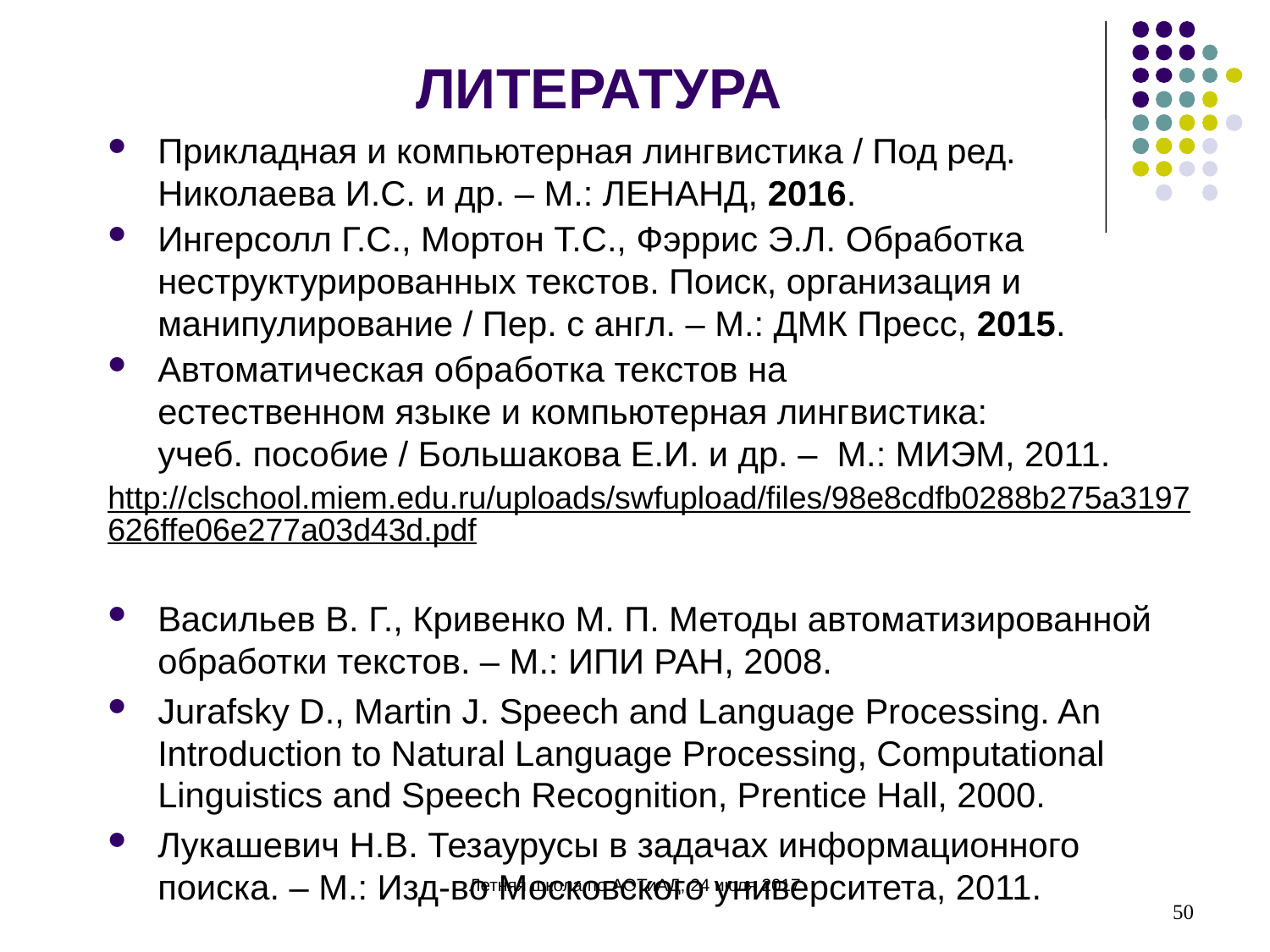

ЛИТЕРАТУРА

Прикладная и компьютерная лингвистика / Под ред. Николаева И.С. и др. – М.: ЛЕНАНД, 2016.
Ингерсолл Г.С., Мортон Т.С., Фэррис Э.Л. Обработка неструктурированных текстов. Поиск, организация и манипулирование / Пер. с англ. – М.: ДМК Пресс, 2015.
Автоматическая обработка текстов на
естественном языке и компьютерная лингвистика:
учеб. пособие / Большакова Е.И. и др. –  М.: МИЭМ, 2011.
http://clschool.miem.edu.ru/uploads/swfupload/files/98e8cdfb0288b275a3197626ffe06e277a03d43d.pdf
Васильев В. Г., Кривенко М. П. Методы автоматизированной обработки текстов. – М.: ИПИ РАН, 2008.
Jurafsky D., Martin J. Speech and Language Processing. An Introduction to Natural Language Processing, Computational Linguistics and Speech Recognition, Prentice Hall, 2000.
Лукашевич Н.В. Тезаурусы в задачах информационного поиска. – М.: Изд-во Московского университета, 2011.
50

Летняя школа по АОТиАД, 24 июля 2017